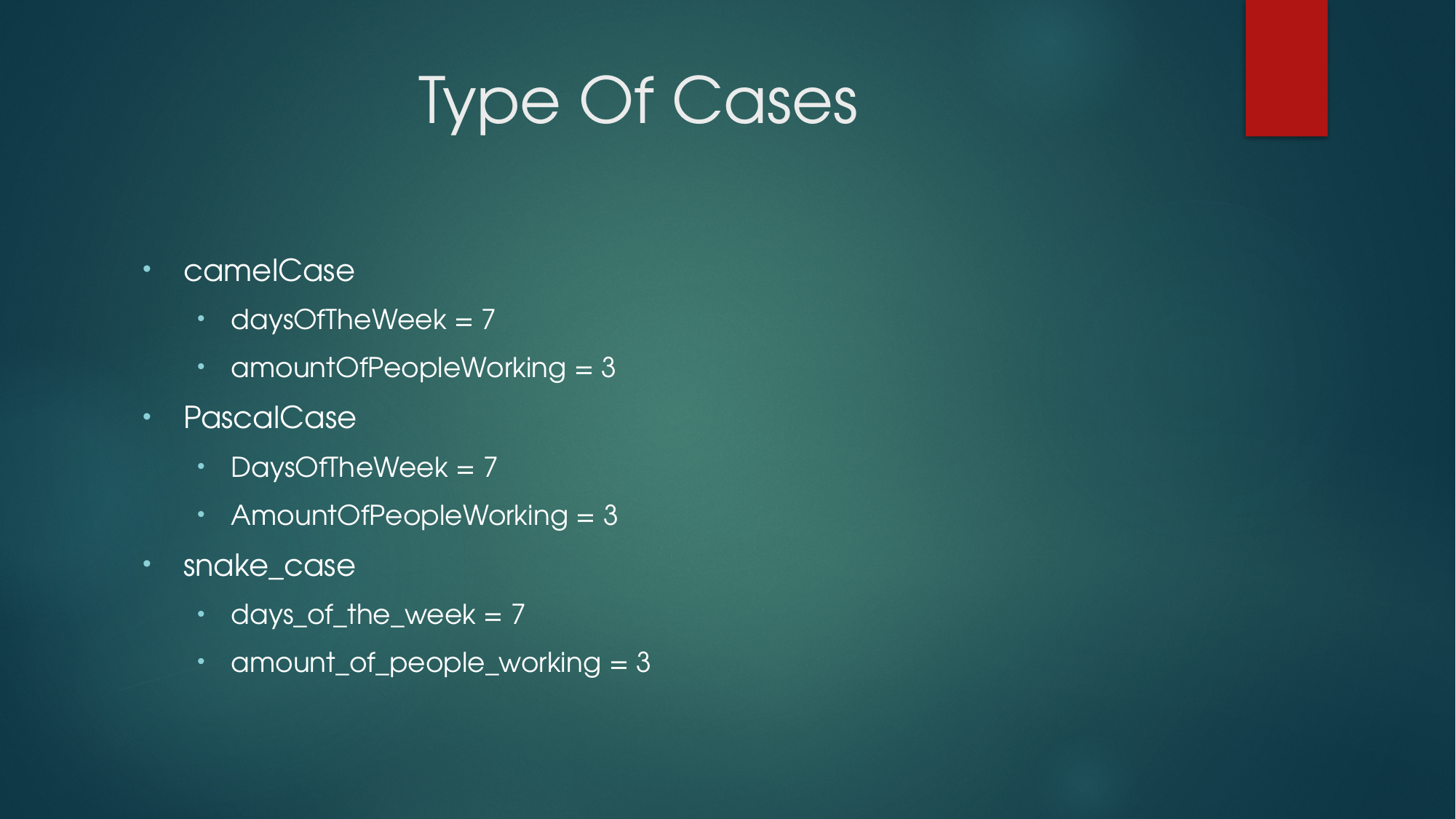

# Type Of Cases
camelCase
daysOfTheWeek = 7
amountOfPeopleWorking = 3
PascalCase
DaysOfTheWeek = 7
AmountOfPeopleWorking = 3
snake_case
days_of_the_week = 7
amount_of_people_working = 3